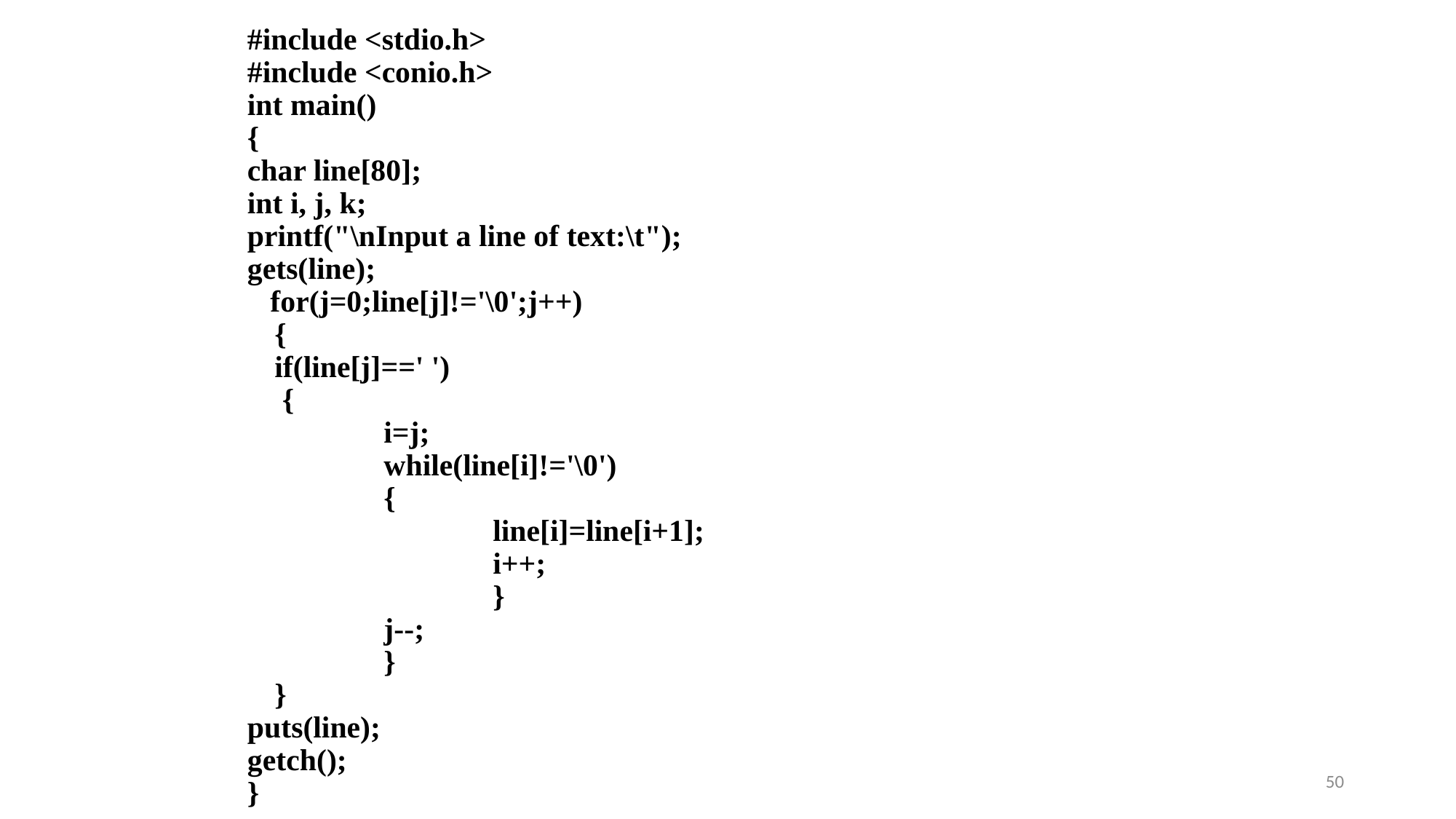

#include <stdio.h>
#include <conio.h>
int main()
{
char line[80];
int i, j, k;
printf("\nInput a line of text:\t");
gets(line);
   for(j=0;line[j]!='\0';j++)
	{
	if(line[j]==' ')
	 {
		i=j;
		while(line[i]!='\0')
		{
			line[i]=line[i+1];
			i++;
			}
		j--;
		}
	}
puts(line);
getch();
}
50